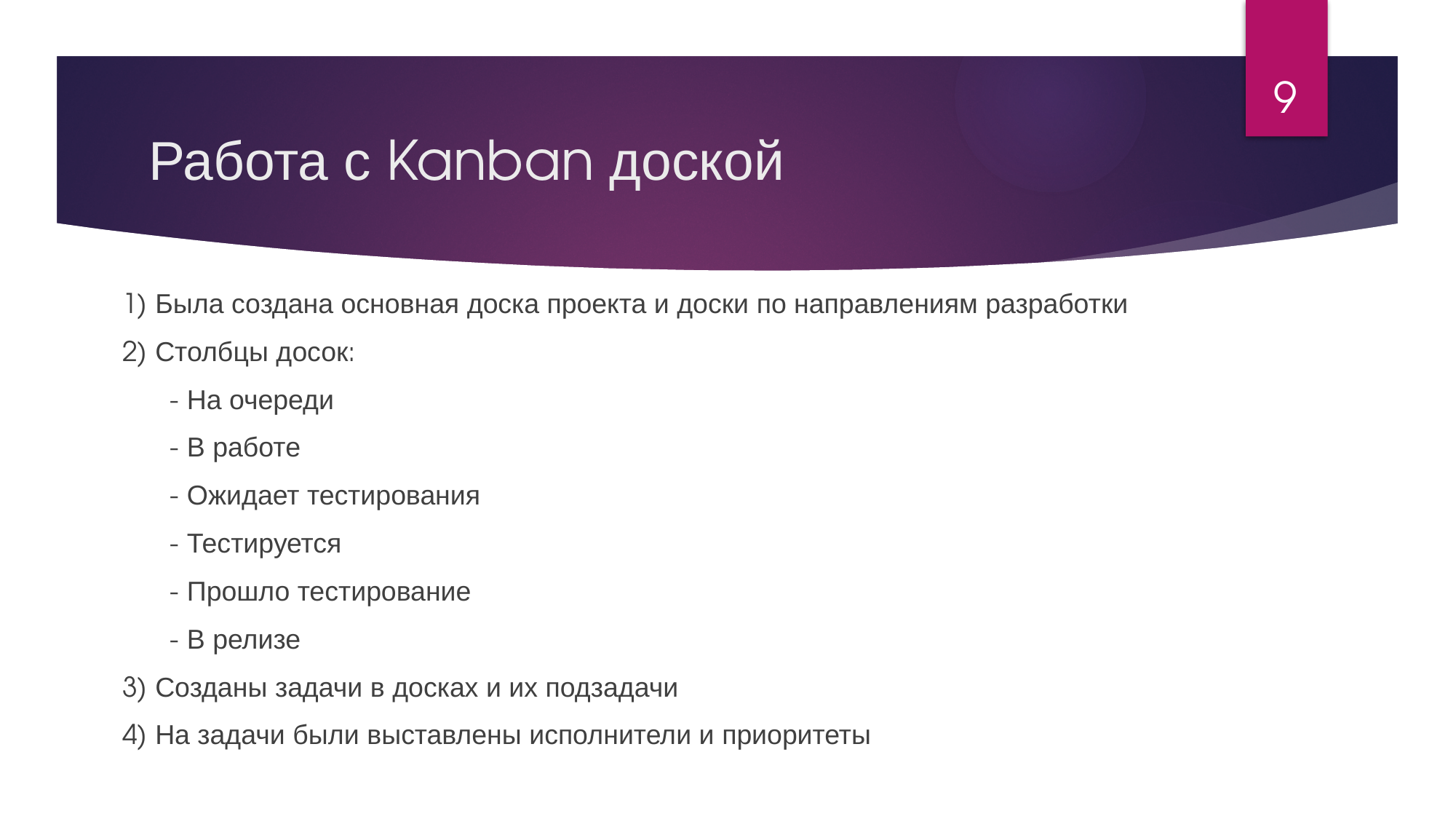

9
# Работа с Kanban доской
1) Была создана основная доска проекта и доски по направлениям разработки
2) Столбцы досок:
- На очереди
- В работе
- Ожидает тестирования
- Тестируется
- Прошло тестирование
- В релизе
3) Созданы задачи в досках и их подзадачи
4) На задачи были выставлены исполнители и приоритеты